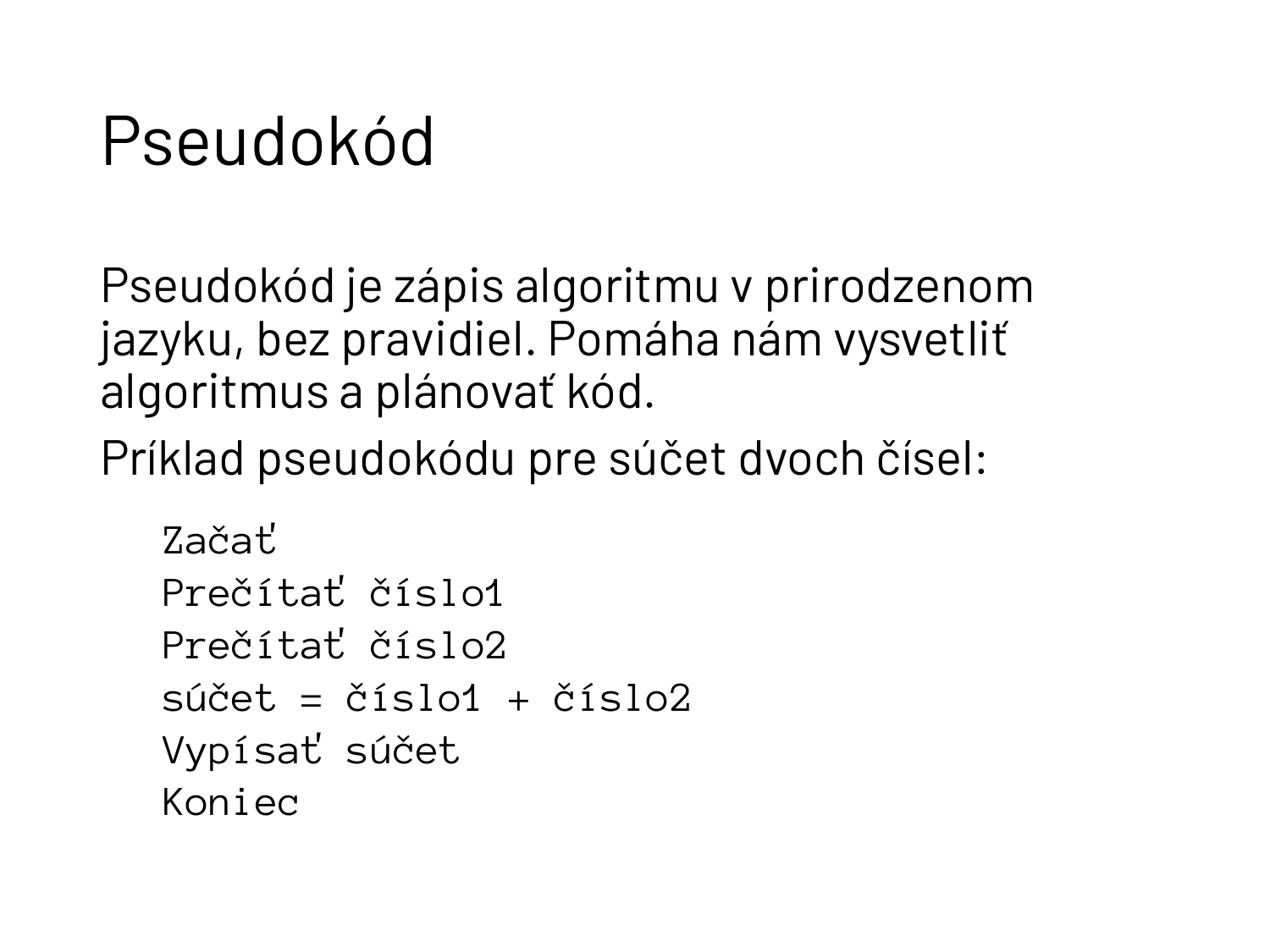

# Pseudokód
Pseudokód je zápis algoritmu v prirodzenom jazyku, bez pravidiel. Pomáha nám vysvetliť algoritmus a plánovať kód.
Príklad pseudokódu pre súčet dvoch čísel:

Začať
Prečítať číslo1
Prečítať číslo2
súčet = číslo1 + číslo2
Vypísať súčet
Koniec